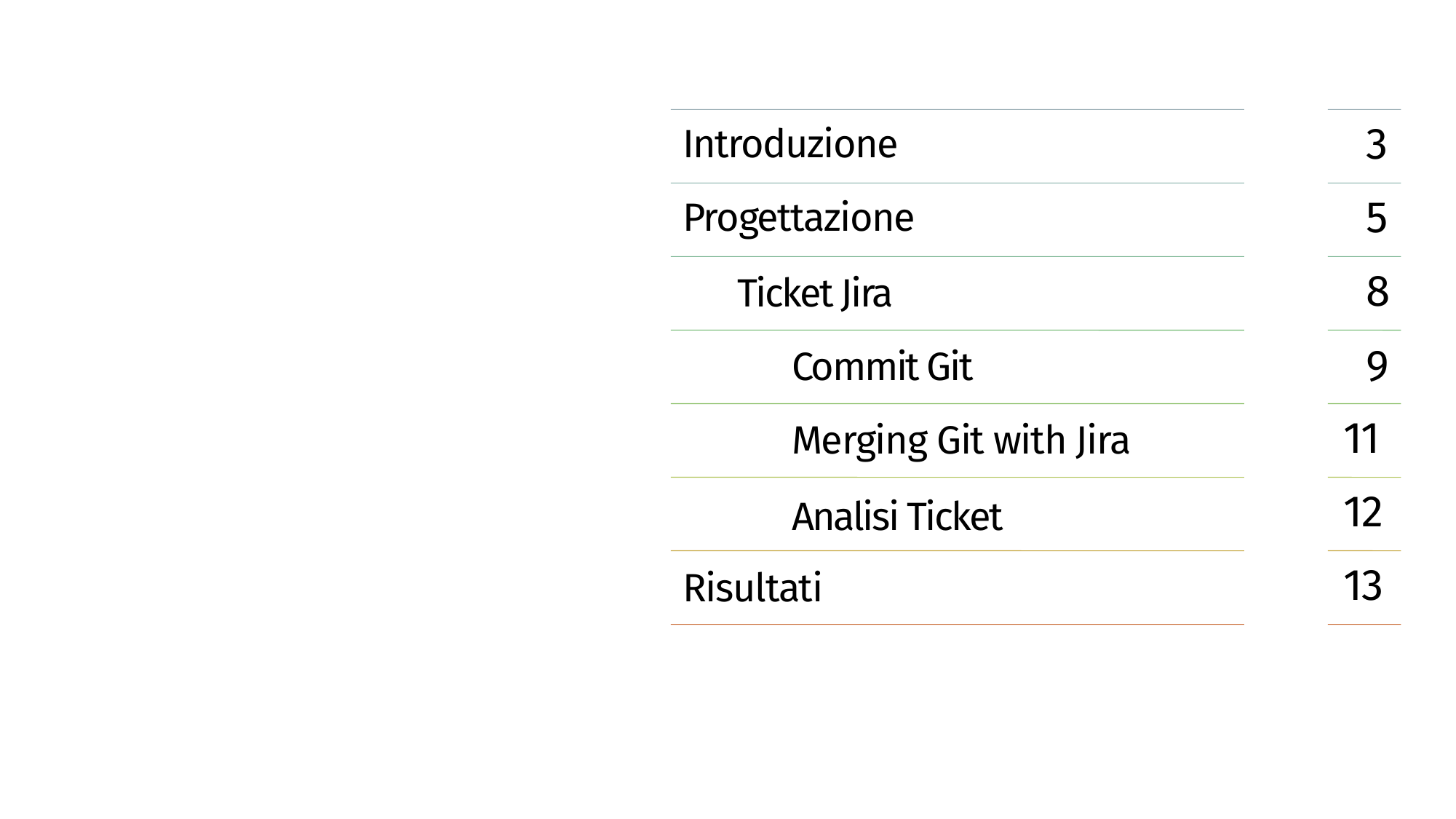

3
Introduzione

5
Progettazione

8
Ticket Jira

9
	Commit Git
INDICE

11
	Merging Git with Jira

12
	Analisi Ticket

13
Risultati

2